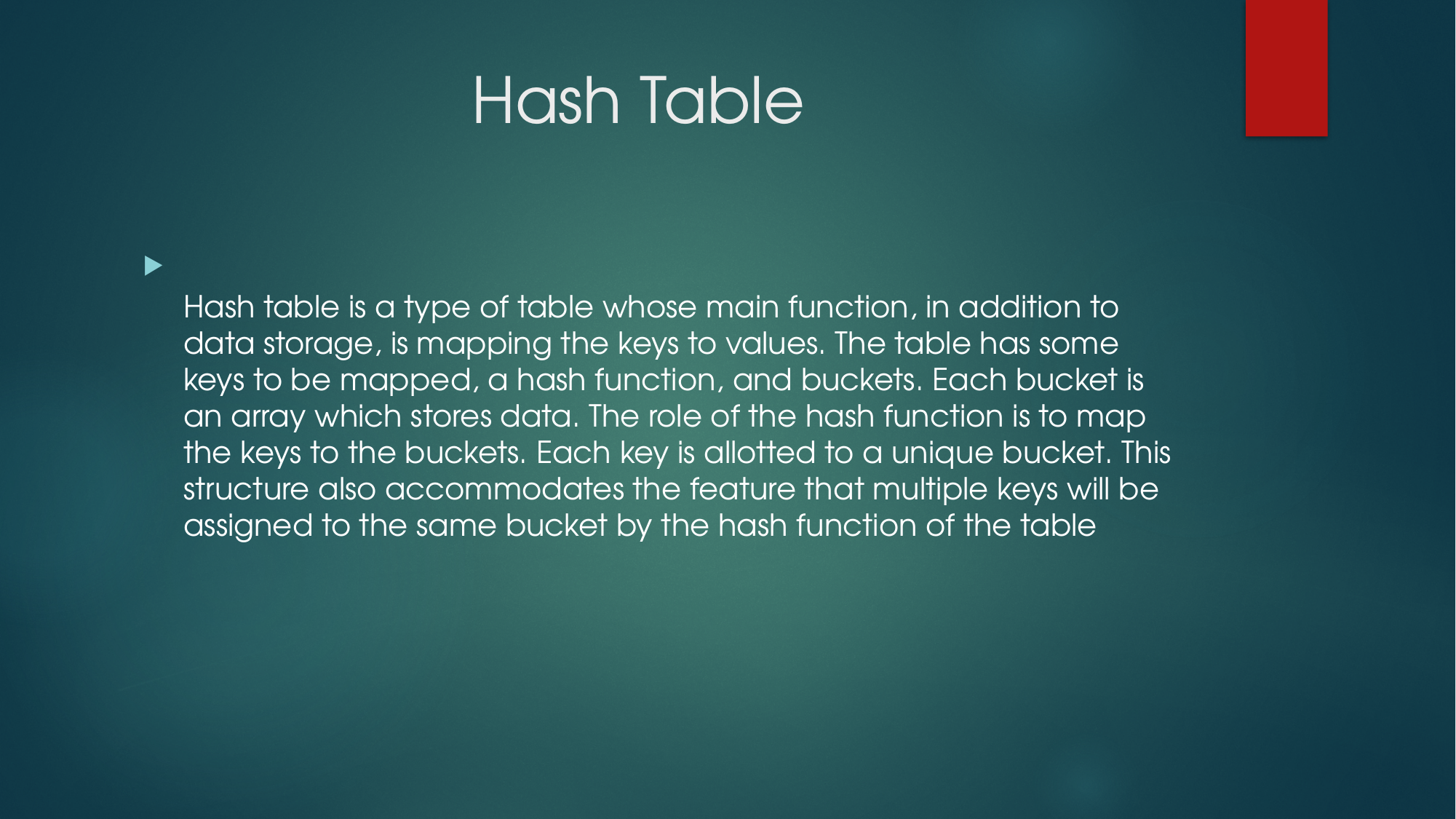

# Hash Table
Hash table is a type of table whose main function, in addition to data storage, is mapping the keys to values. The table has some keys to be mapped, a hash function, and buckets. Each bucket is an array which stores data. The role of the hash function is to map the keys to the buckets. Each key is allotted to a unique bucket. This structure also accommodates the feature that multiple keys will be
assigned to the same bucket by the hash function of the table